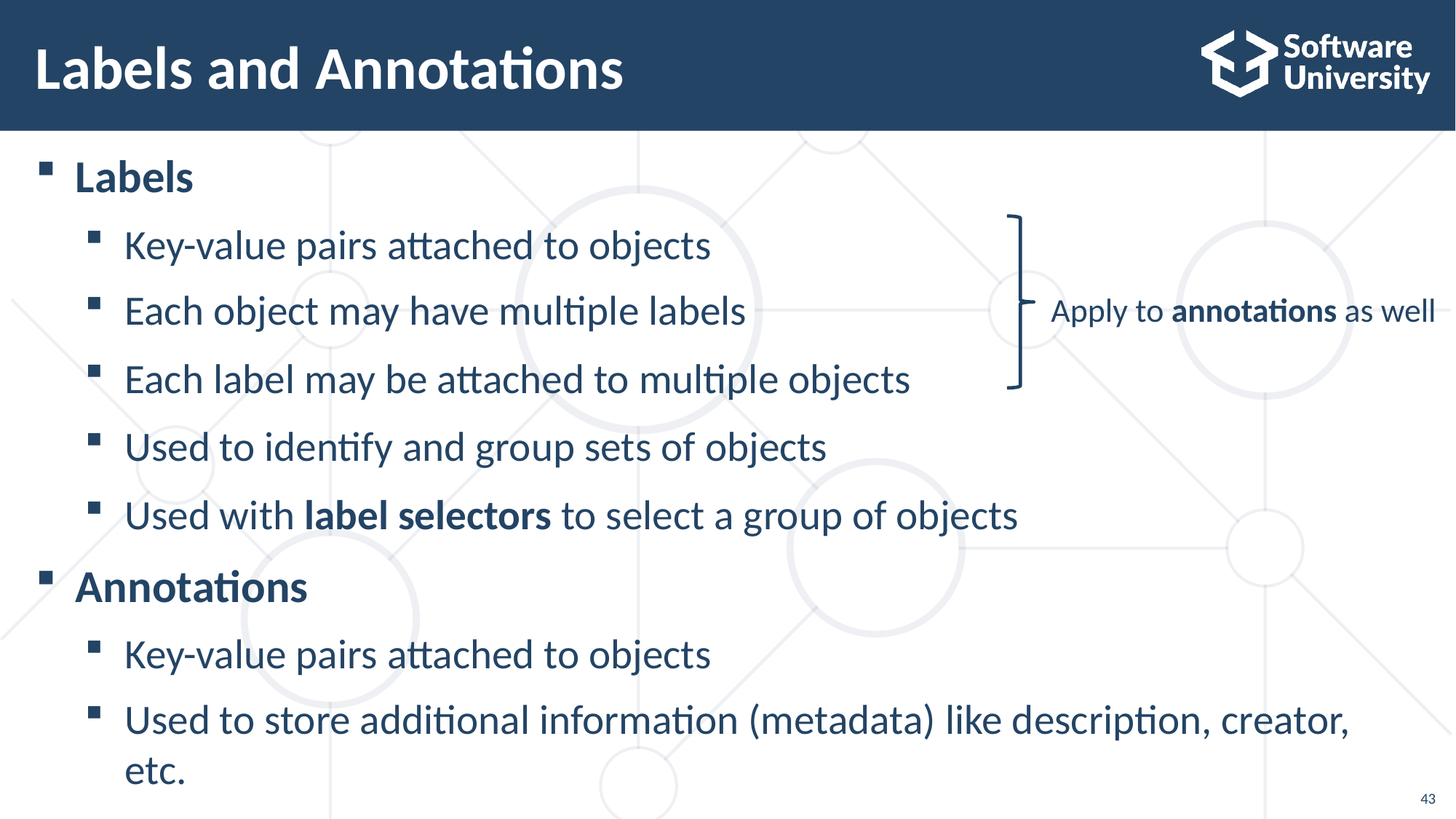

# Labels and Annotations
Labels
Key-value pairs attached to objects
Each object may have multiple labels
Each label may be attached to multiple objects
Used to identify and group sets of objects
Used with label selectors to select a group of objects
Annotations
Key-value pairs attached to objects
Used to store additional information (metadata) like description, creator, etc.

Apply to annotations as well
43